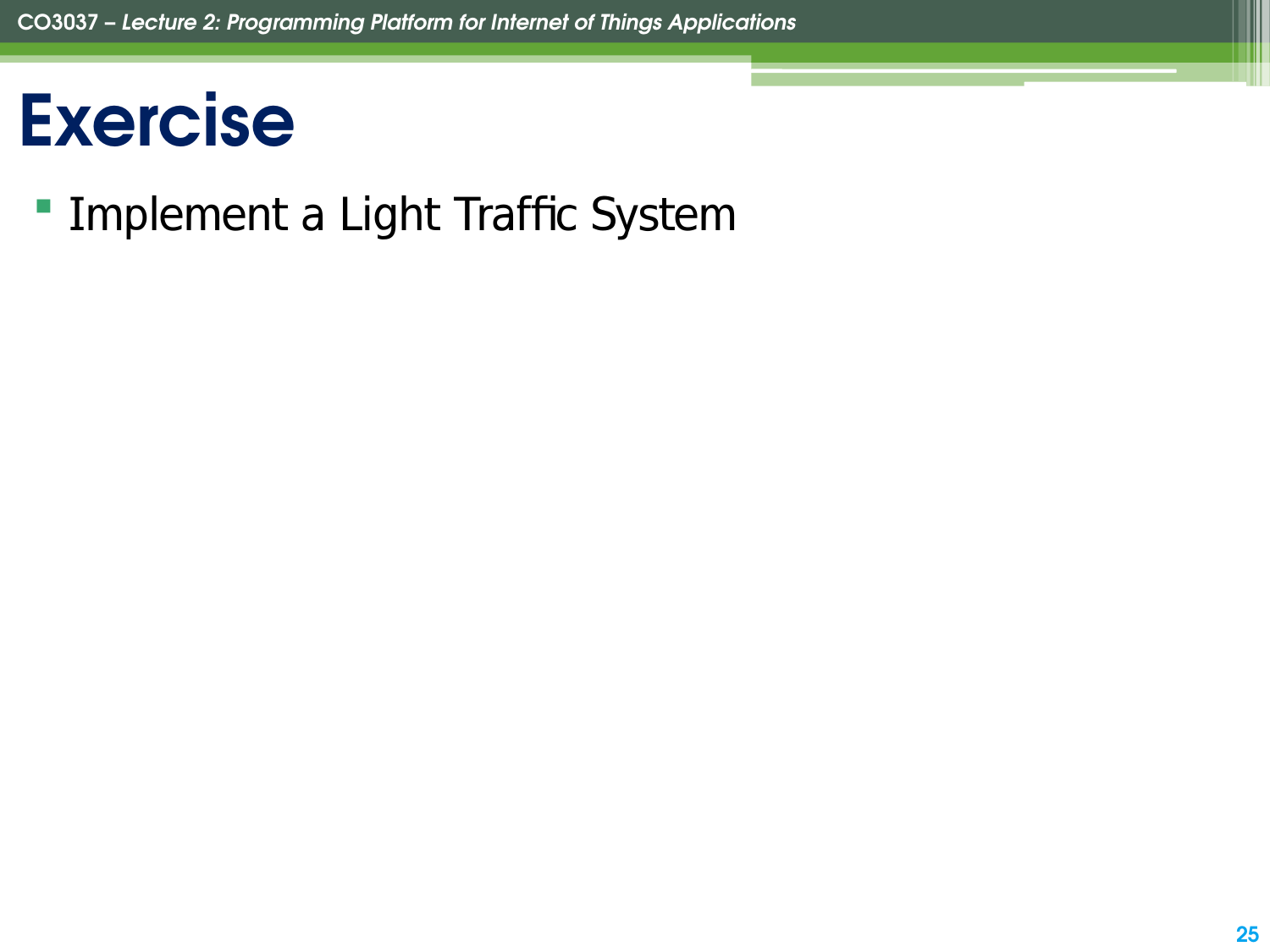

# Exercise
Implement a Light Traffic System